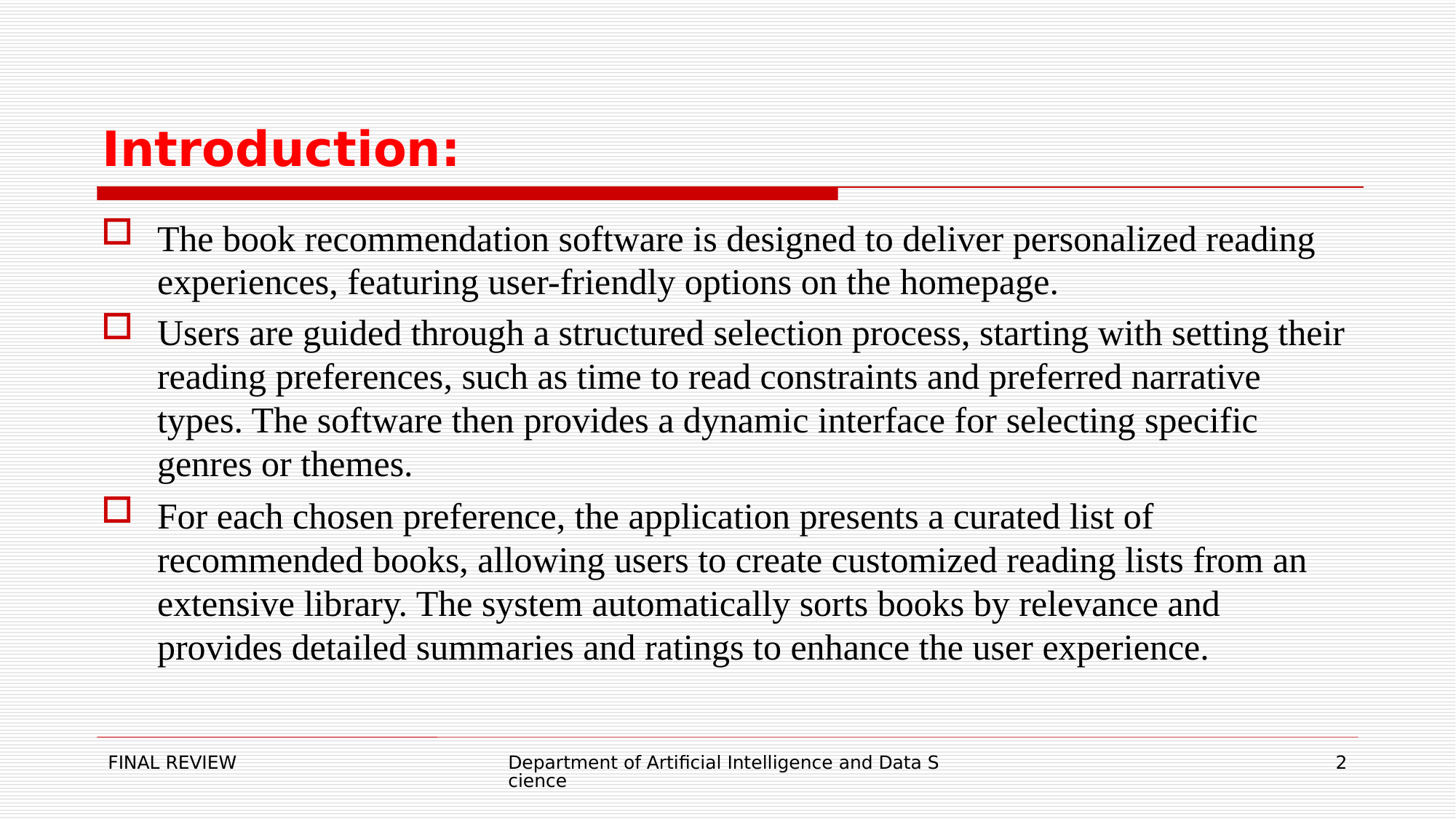

# Introduction:
The book recommendation software is designed to deliver personalized reading experiences, featuring user-friendly options on the homepage.
Users are guided through a structured selection process, starting with setting their reading preferences, such as time to read constraints and preferred narrative types. The software then provides a dynamic interface for selecting specific genres or themes.
For each chosen preference, the application presents a curated list of recommended books, allowing users to create customized reading lists from an extensive library. The system automatically sorts books by relevance and provides detailed summaries and ratings to enhance the user experience.

FINAL REVIEW
Department of Artificial Intelligence and Data Science
2